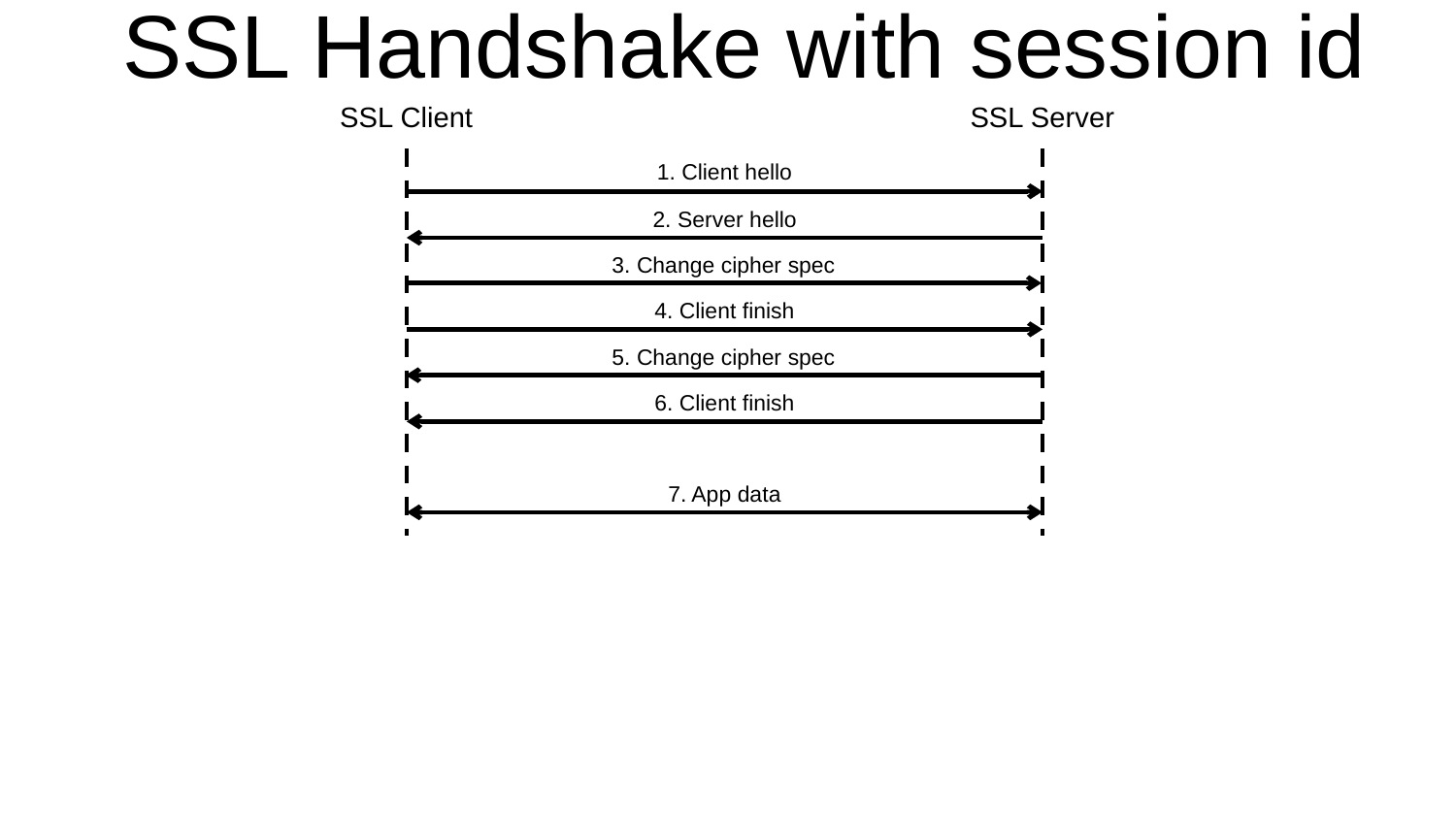

# SSL Handshake with session id
SSL Client
SSL Server
1. Client hello
2. Server hello
3. Change cipher spec
4. Client finish
5. Change cipher spec
6. Client finish
7. App data
5. Server hello done